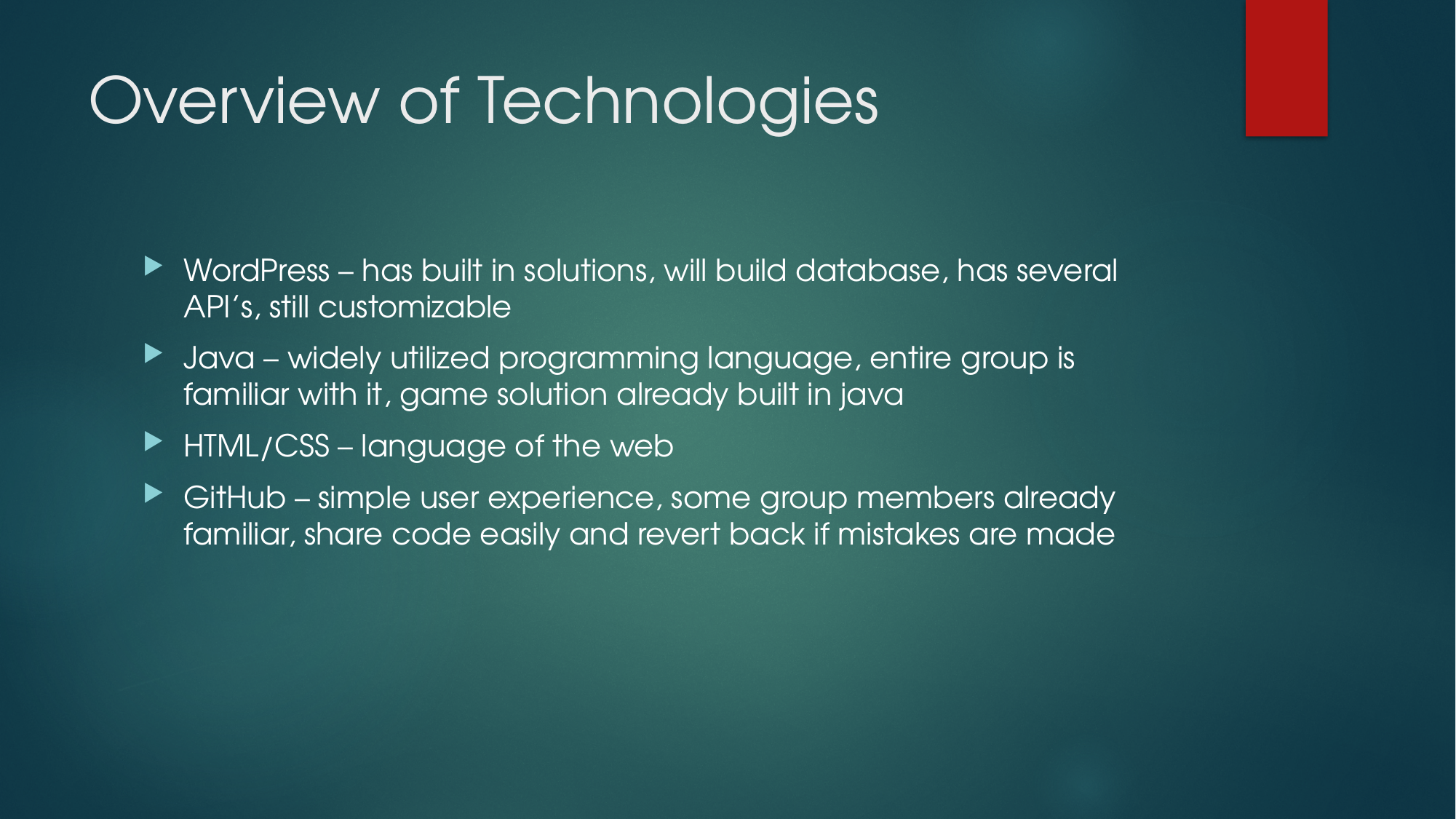

# Overview of Technologies
WordPress – has built in solutions, will build database, has several API’s, still customizable
Java – widely utilized programming language, entire group is familiar with it, game solution already built in java
HTML/CSS – language of the web
GitHub – simple user experience, some group members already familiar, share code easily and revert back if mistakes are made